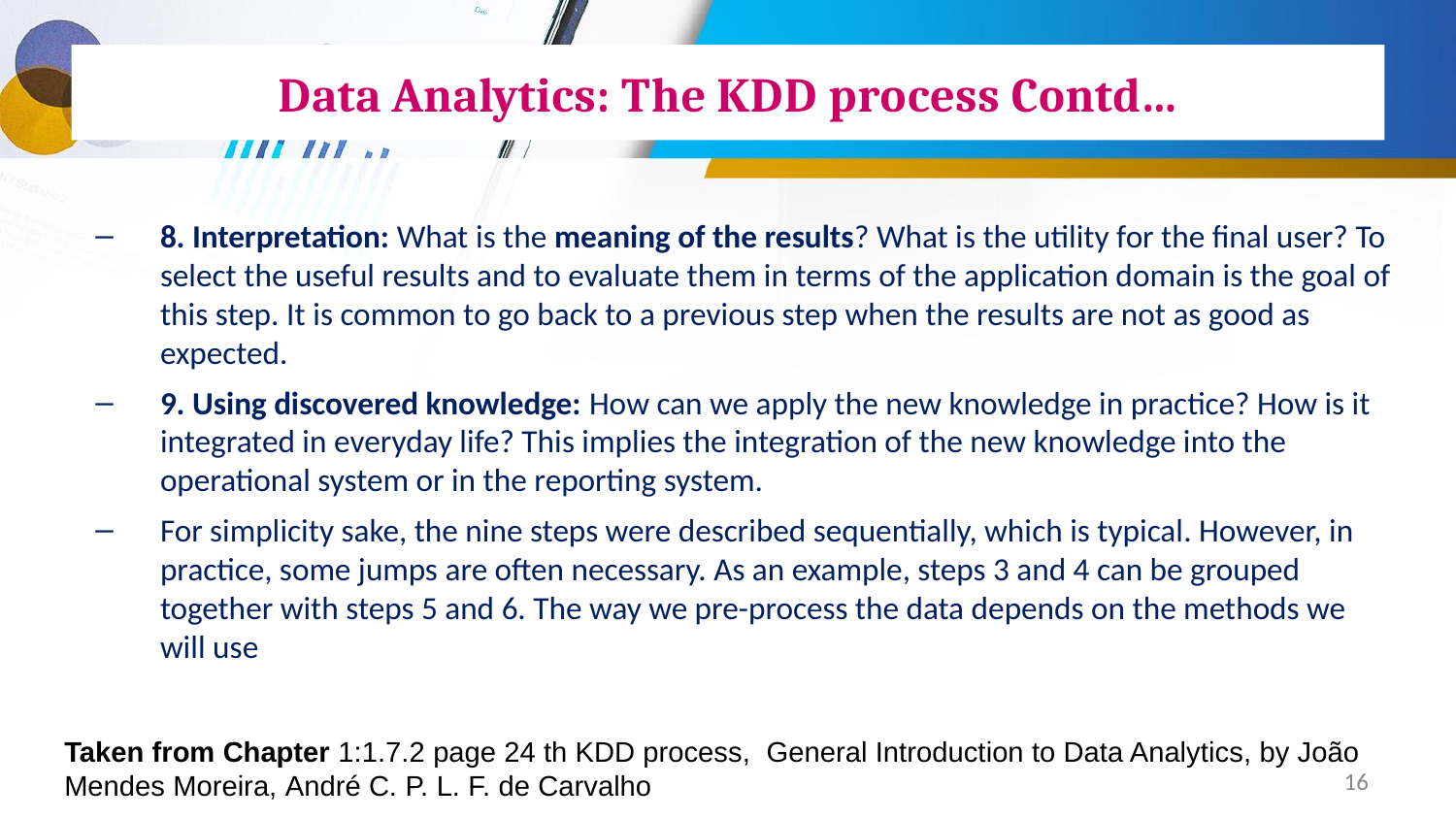

# Data Analytics: The KDD process Contd…
8. Interpretation: What is the meaning of the results? What is the utility for the ﬁnal user? To select the useful results and to evaluate them in terms of the application domain is the goal of this step. It is common to go back to a previous step when the results are not as good as expected.
9. Using discovered knowledge: How can we apply the new knowledge in practice? How is it integrated in everyday life? This implies the integration of the new knowledge into the operational system or in the reporting system.
For simplicity sake, the nine steps were described sequentially, which is typical. However, in practice, some jumps are often necessary. As an example, steps 3 and 4 can be grouped together with steps 5 and 6. The way we pre-process the data depends on the methods we will use
Taken from Chapter 1:1.7.2 page 24 th KDD process,  General Introduction to Data Analytics, by João Mendes Moreira, André C. P. L. F. de Carvalho
16